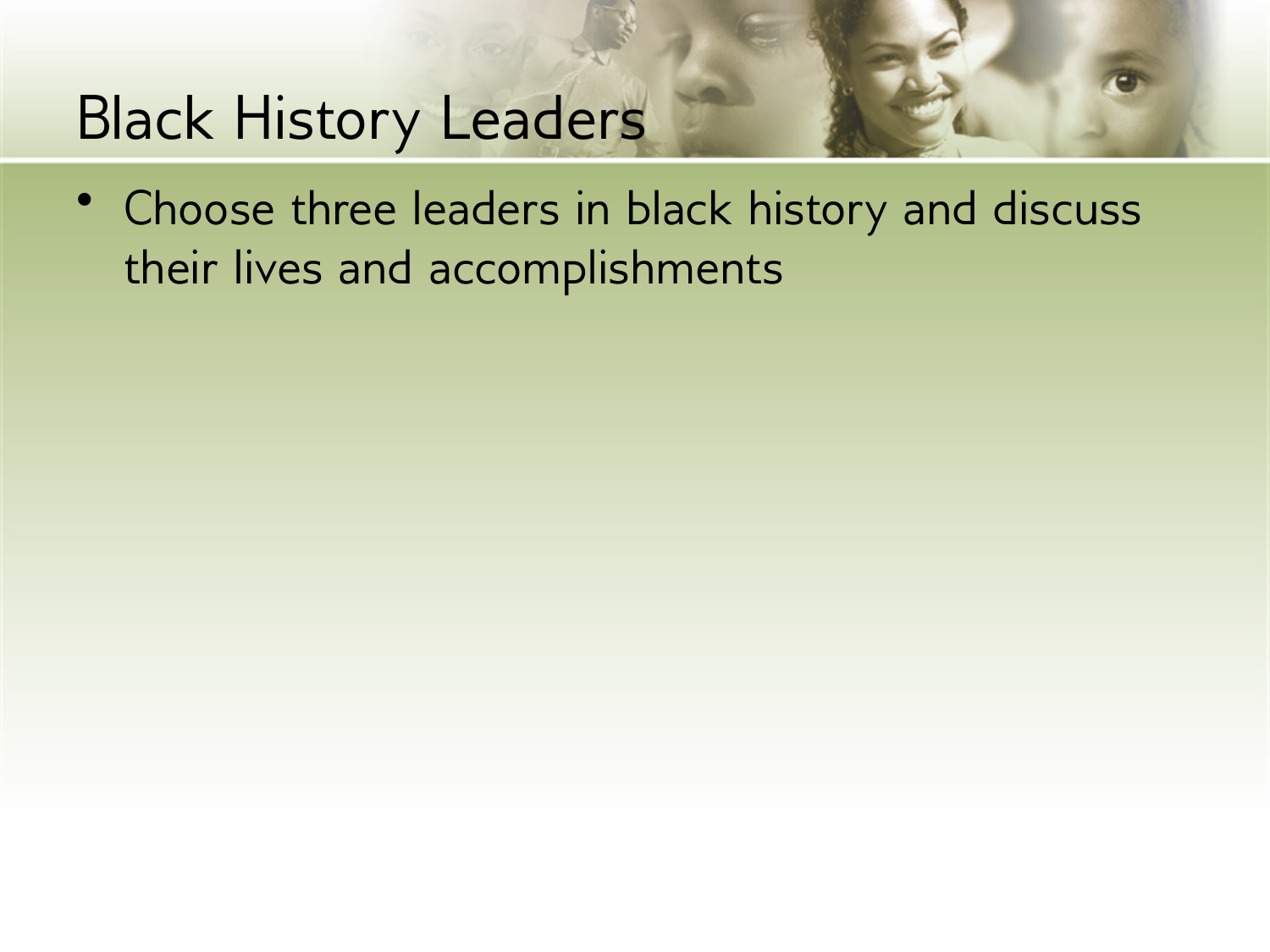

# Black History Leaders
Choose three leaders in black history and discuss their lives and accomplishments